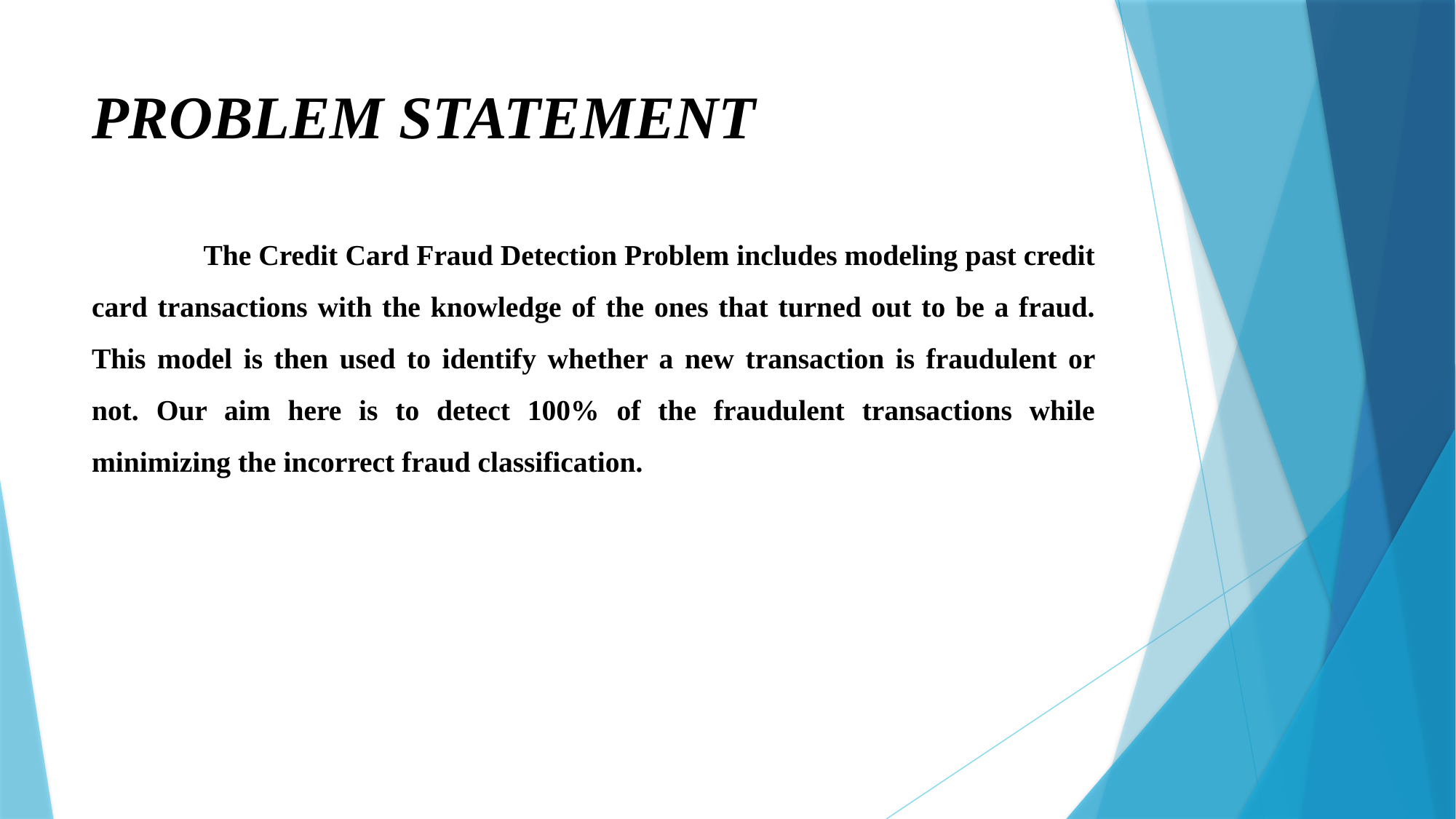

# PROBLEM STATEMENT
               The Credit Card Fraud Detection Problem includes modeling past credit card transactions with the knowledge of the ones that turned out to be a fraud. This model is then used to identify whether a new transaction is fraudulent or not. Our aim here is to detect 100% of the fraudulent transactions while minimizing the incorrect fraud classification.